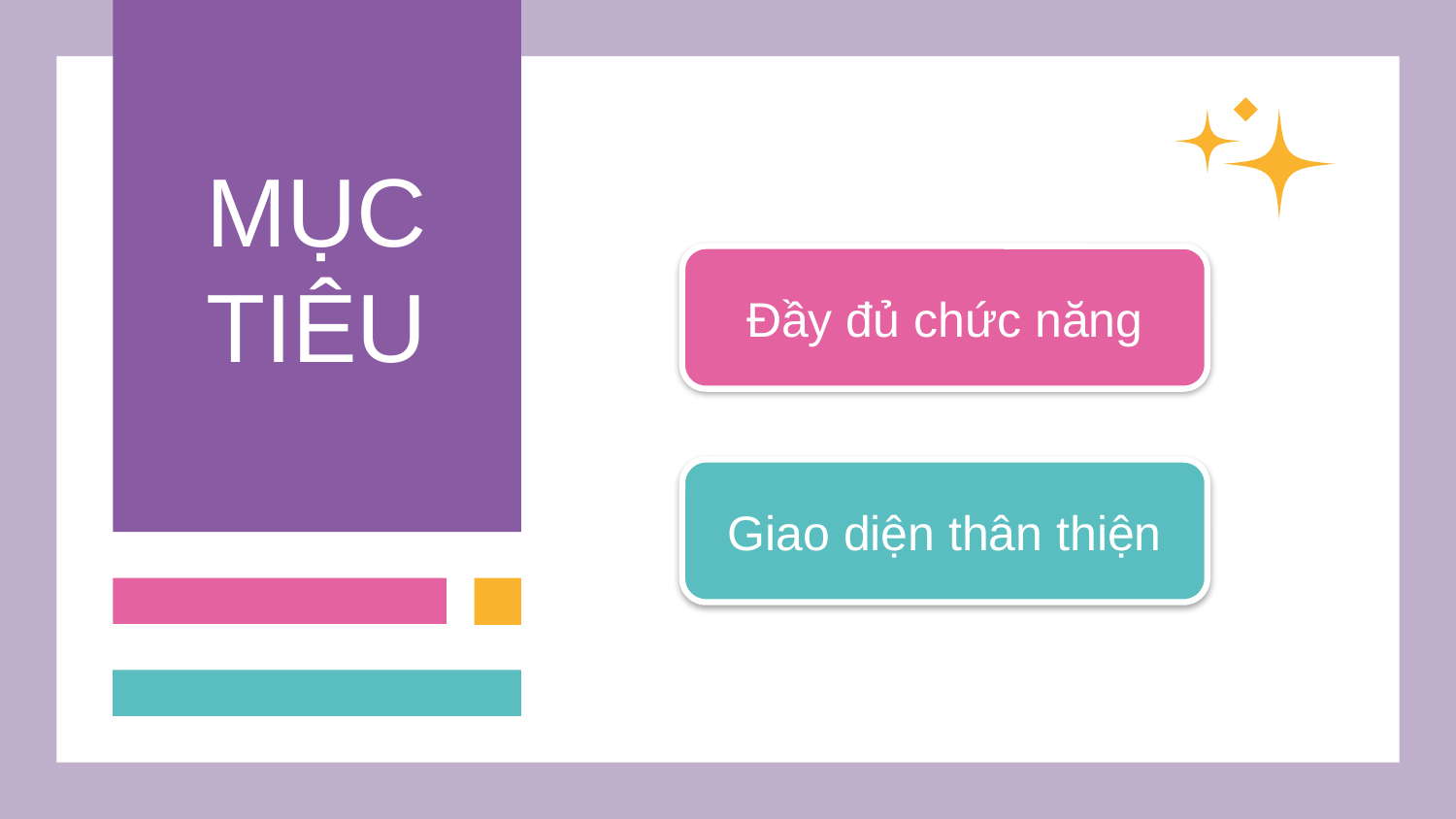

# MỤC TIÊU

Đầy đủ chức năng
Giao diện thân thiện